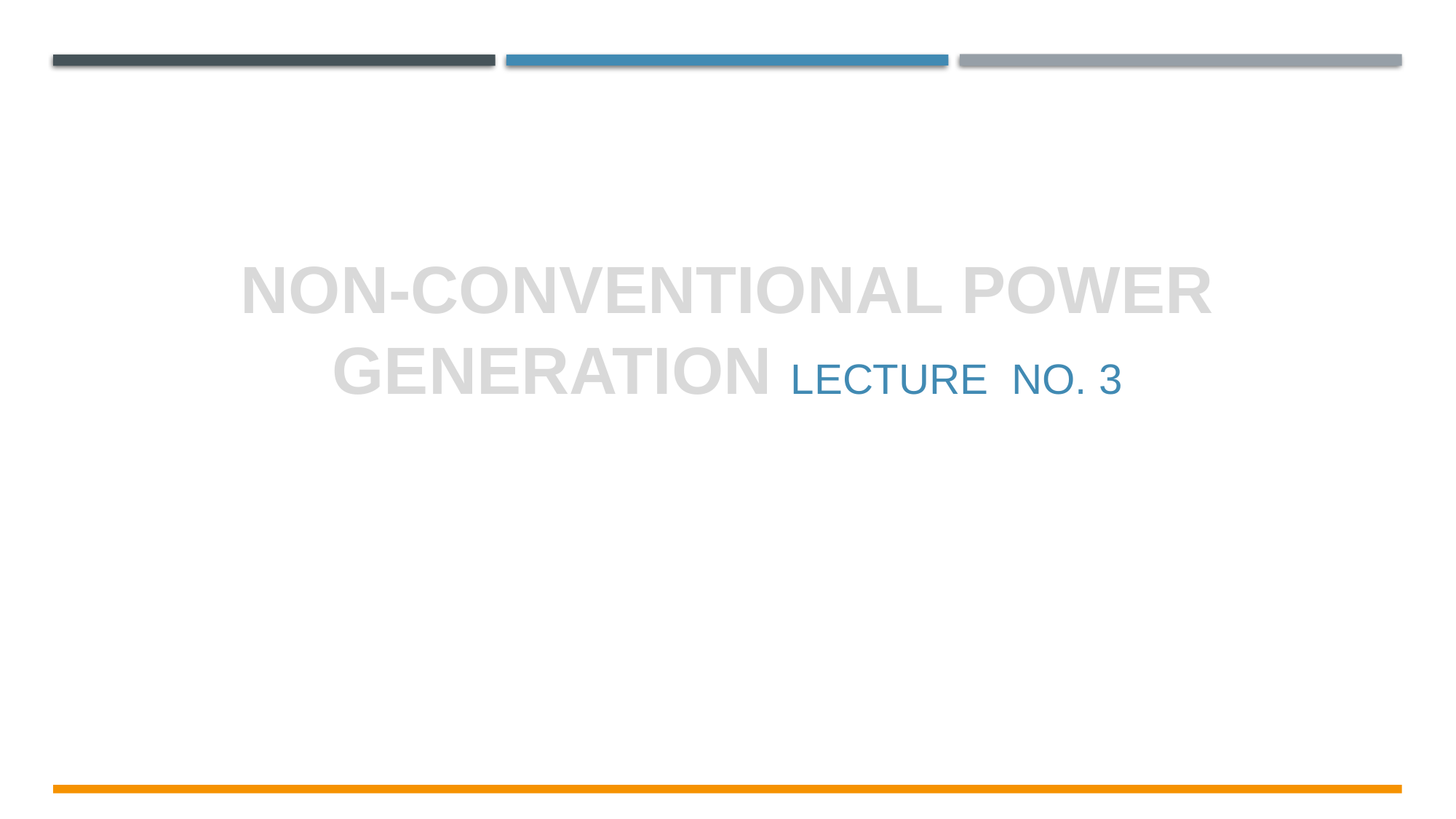

Non-Conventional Power Generation Lecture  No. 3
Electrical & Electronics System EE1002
5